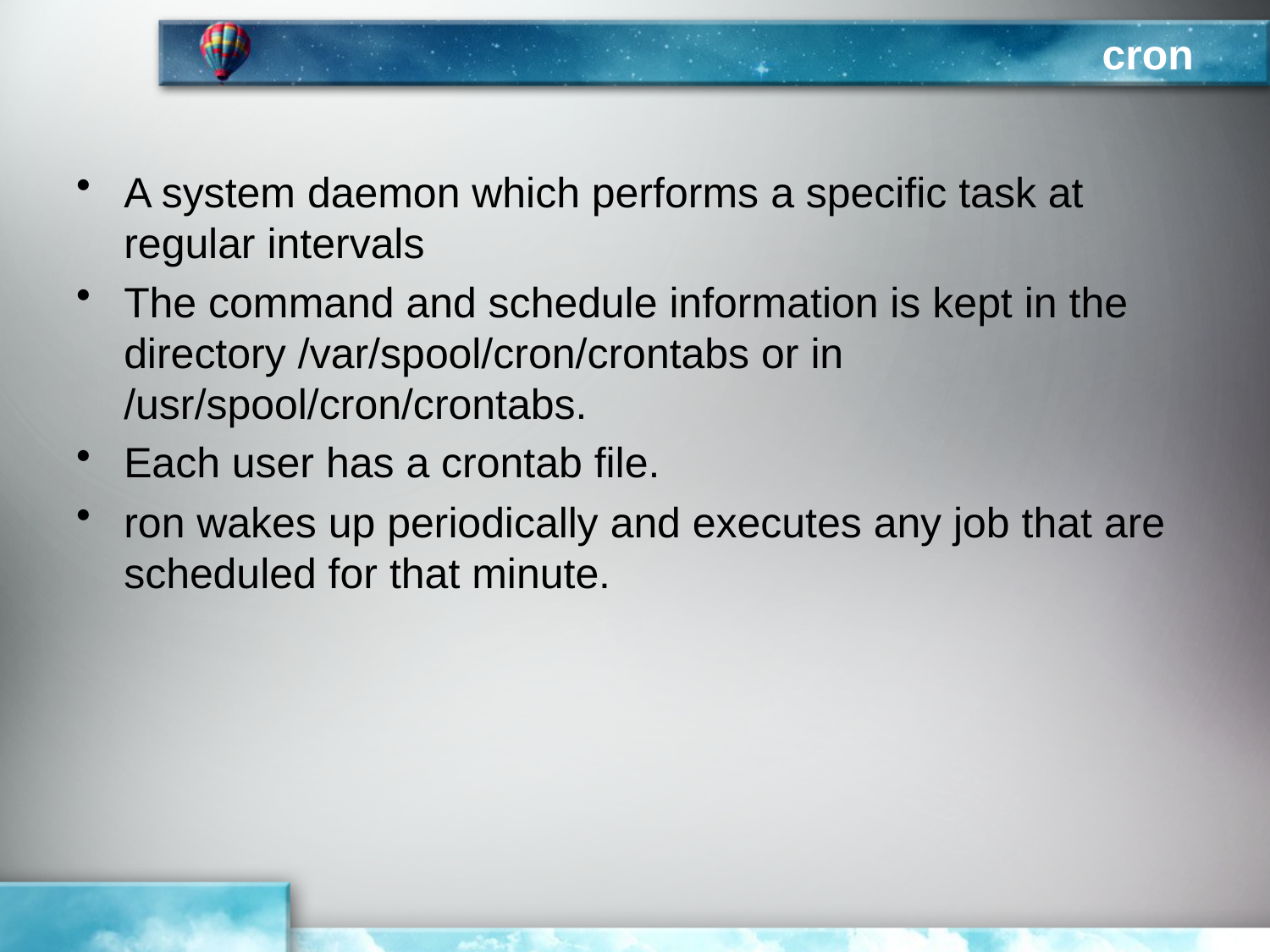

# cron
A system daemon which performs a specific task at regular intervals
The command and schedule information is kept in the directory /var/spool/cron/crontabs or in /usr/spool/cron/crontabs.
Each user has a crontab file.
ron wakes up periodically and executes any job that are scheduled for that minute.